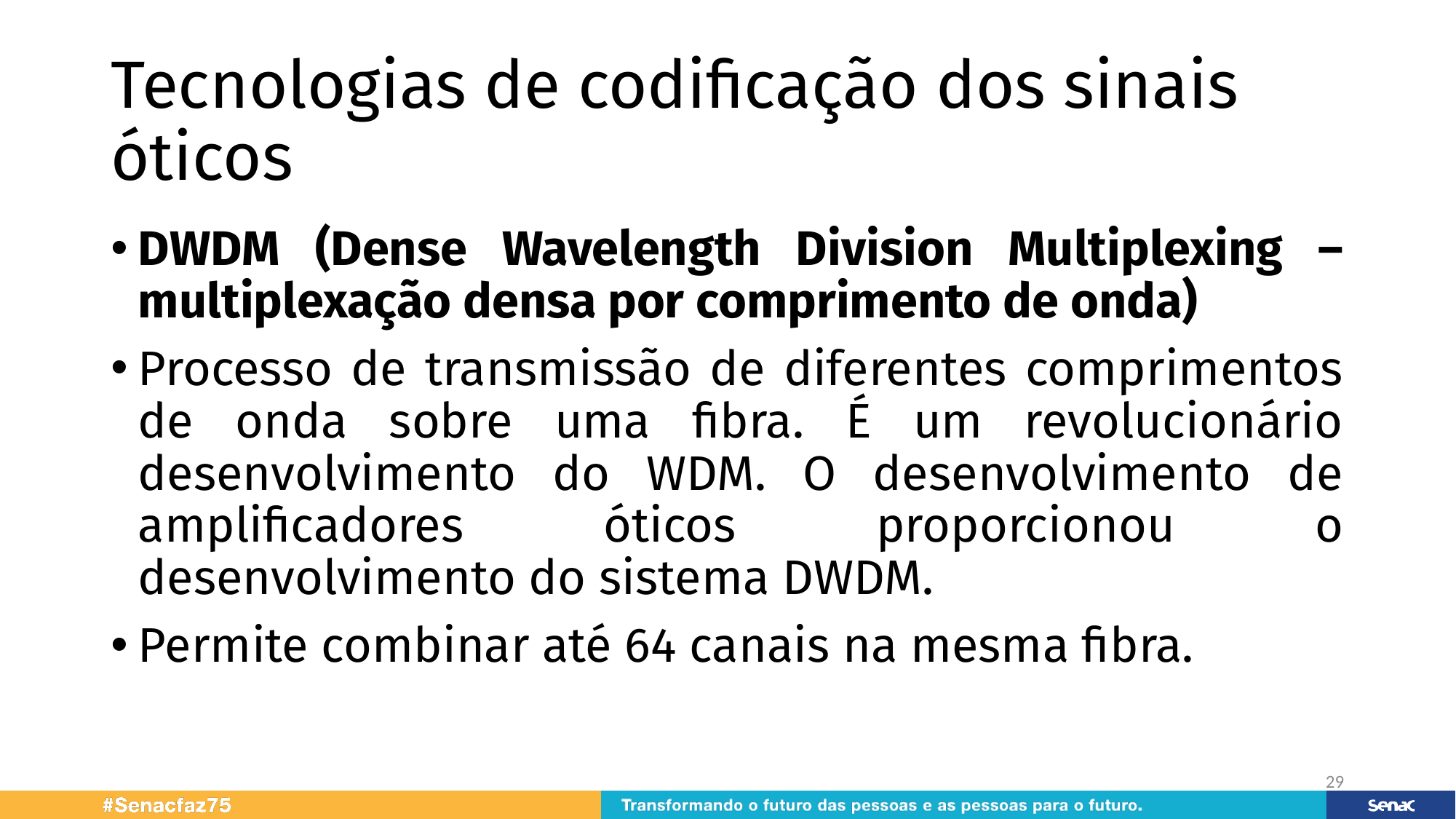

# Tecnologias de codificação dos sinais óticos
DWDM (Dense Wavelength Division Multiplexing – multiplexação densa por comprimento de onda)
Processo de transmissão de diferentes comprimentos de onda sobre uma fibra. É um revolucionário desenvolvimento do WDM. O desenvolvimento de amplificadores óticos proporcionou o desenvolvimento do sistema DWDM.
Permite combinar até 64 canais na mesma fibra.

29